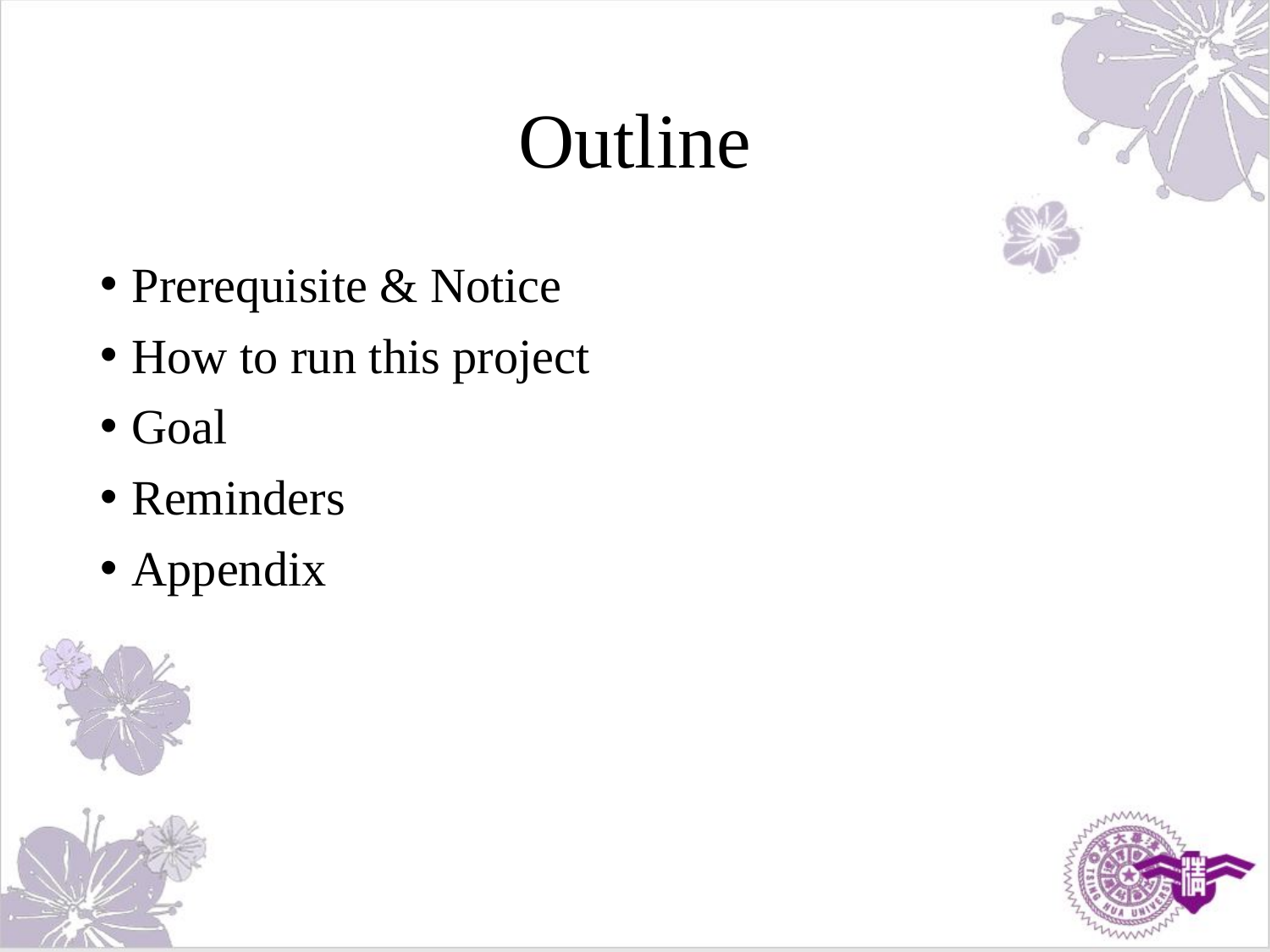

# Outline
Prerequisite & Notice
How to run this project
Goal
Reminders
Appendix